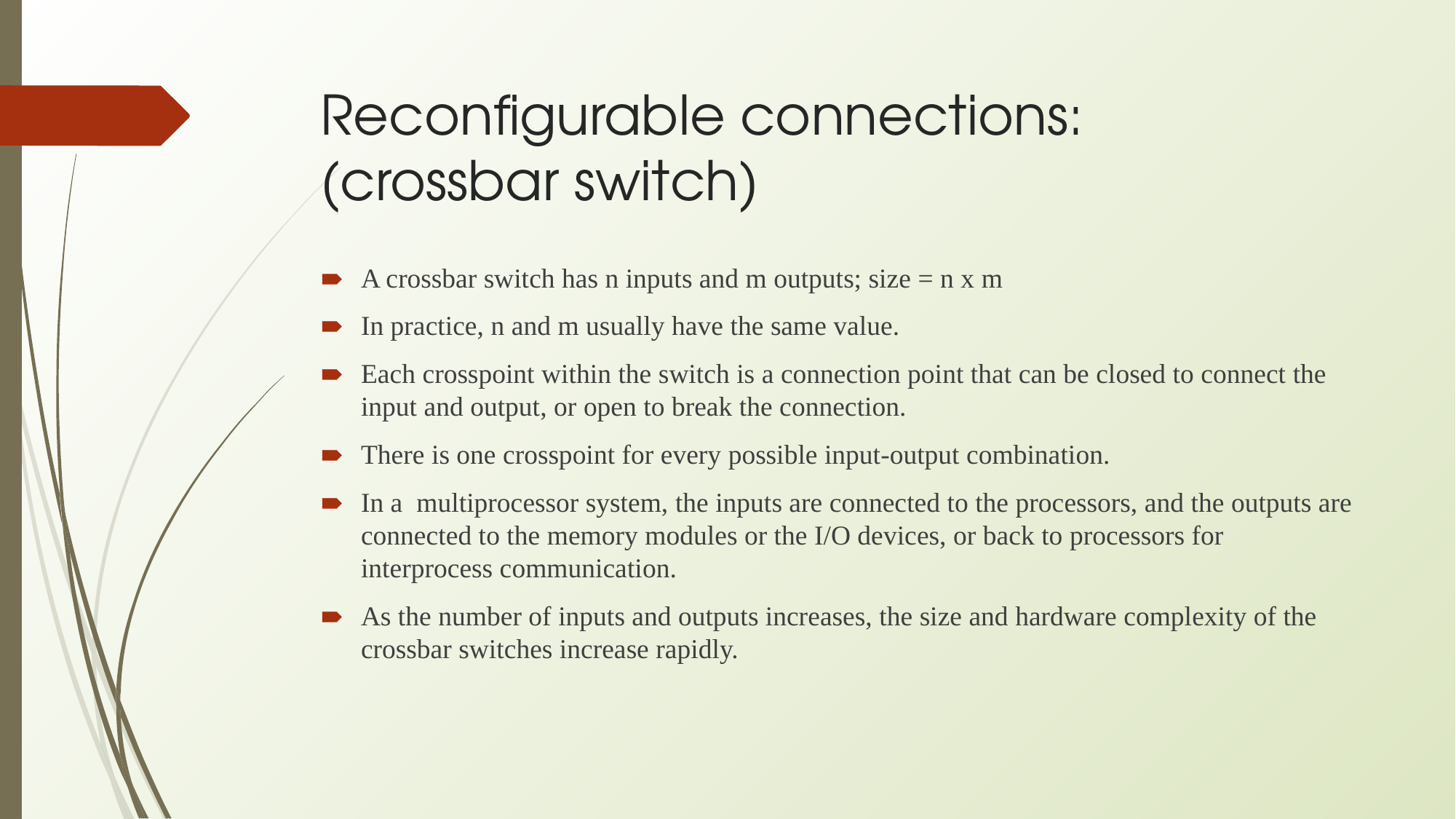

# Reconfigurable connections: (crossbar switch)
A crossbar switch has n inputs and m outputs; size = n x m
In practice, n and m usually have the same value.
Each crosspoint within the switch is a connection point that can be closed to connect the input and output, or open to break the connection.
There is one crosspoint for every possible input-output combination.
In a  multiprocessor system, the inputs are connected to the processors, and the outputs are connected to the memory modules or the I/O devices, or back to processors for interprocess communication.
As the number of inputs and outputs increases, the size and hardware complexity of the crossbar switches increase rapidly.